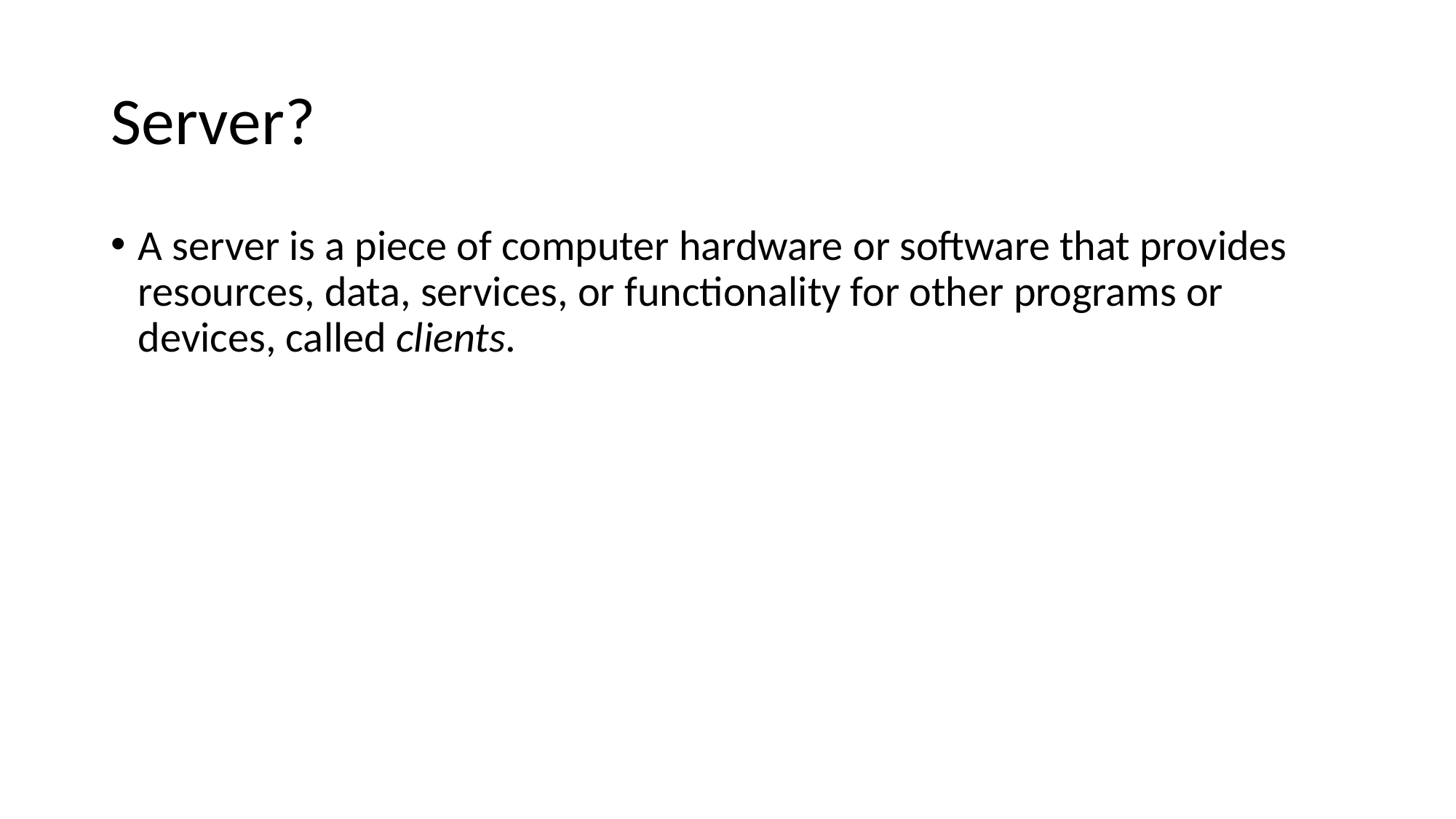

# Server?
A server is a piece of computer hardware or software that provides resources, data, services, or functionality for other programs or devices, called clients.